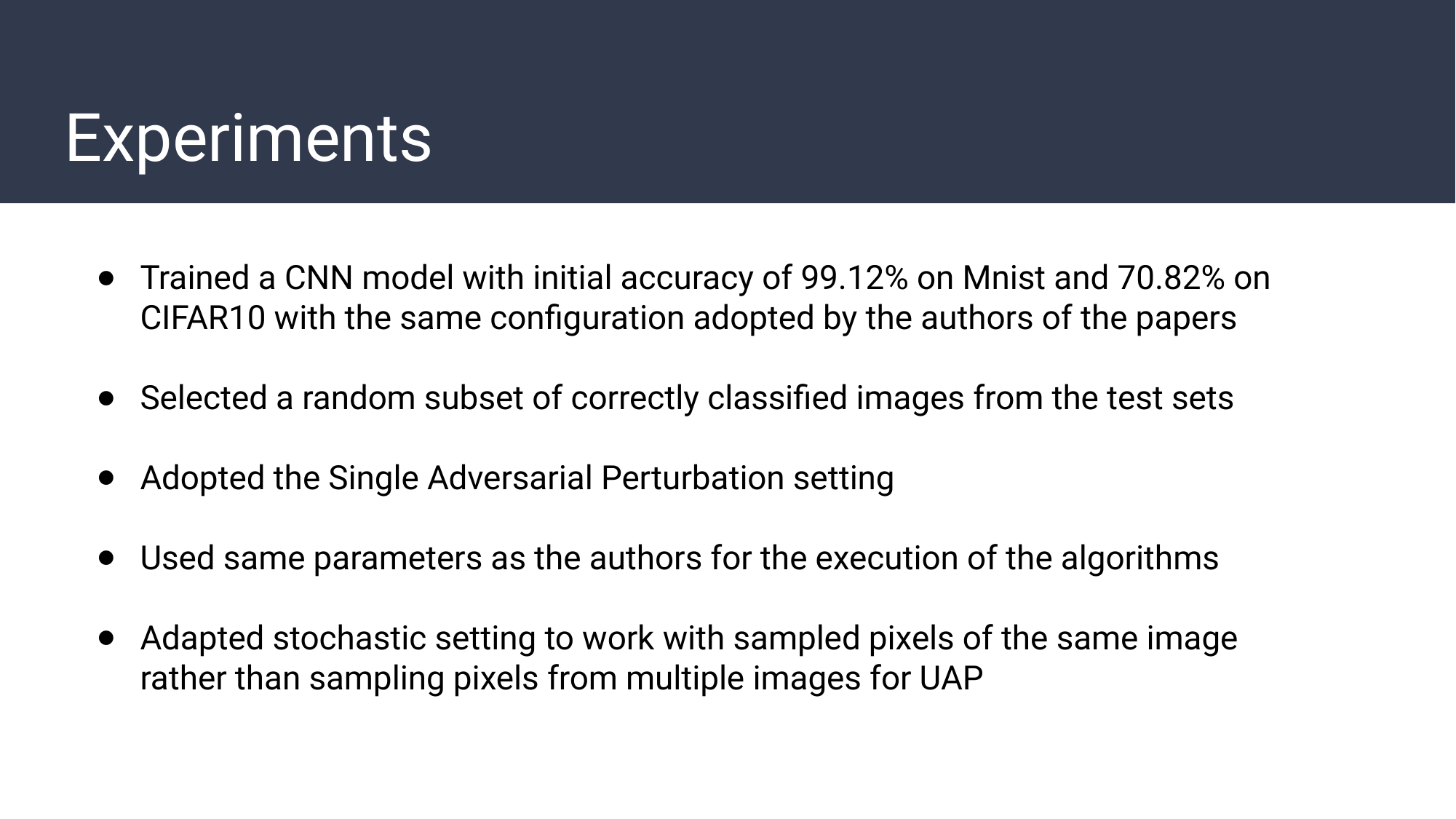

# Experiments
Trained a CNN model with initial accuracy of 99.12% on Mnist and 70.82% on CIFAR10 with the same configuration adopted by the authors of the papers

Selected a random subset of correctly classified images from the test sets

Adopted the Single Adversarial Perturbation setting

Used same parameters as the authors for the execution of the algorithms

Adapted stochastic setting to work with sampled pixels of the same image rather than sampling pixels from multiple images for UAP